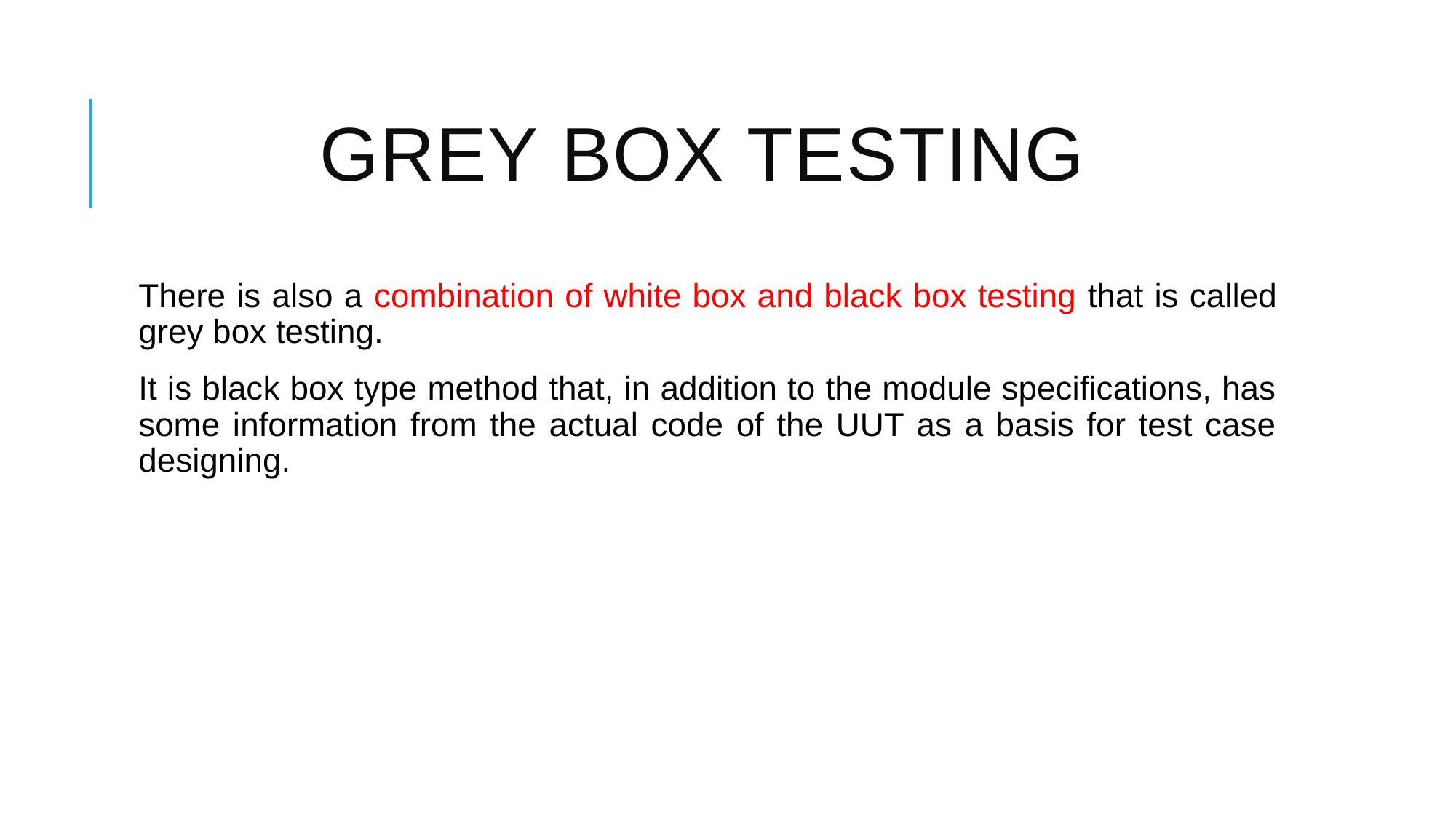

# Grey box testing
There is also a combination of white box and black box testing that is called grey box testing.
It is black box type method that, in addition to the module specifications, has some information from the actual code of the UUT as a basis for test case designing.